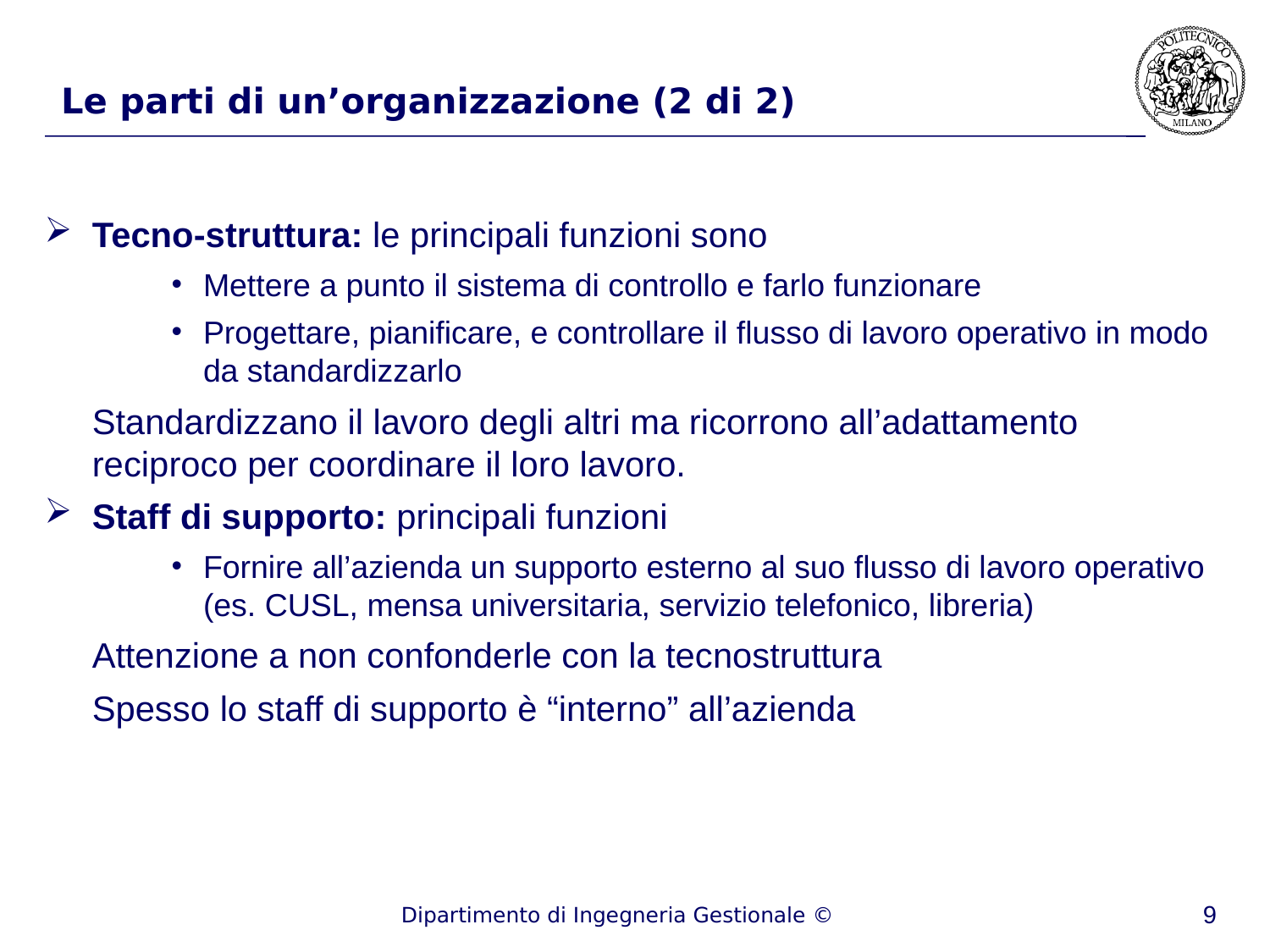

# Le parti di un’organizzazione (2 di 2)
Tecno-struttura: le principali funzioni sono
Mettere a punto il sistema di controllo e farlo funzionare
Progettare, pianificare, e controllare il flusso di lavoro operativo in modo da standardizzarlo
	Standardizzano il lavoro degli altri ma ricorrono all’adattamento reciproco per coordinare il loro lavoro.
Staff di supporto: principali funzioni
Fornire all’azienda un supporto esterno al suo flusso di lavoro operativo (es. CUSL, mensa universitaria, servizio telefonico, libreria)
	Attenzione a non confonderle con la tecnostruttura
	Spesso lo staff di supporto è “interno” all’azienda
9
Dipartimento di Ingegneria Gestionale ©